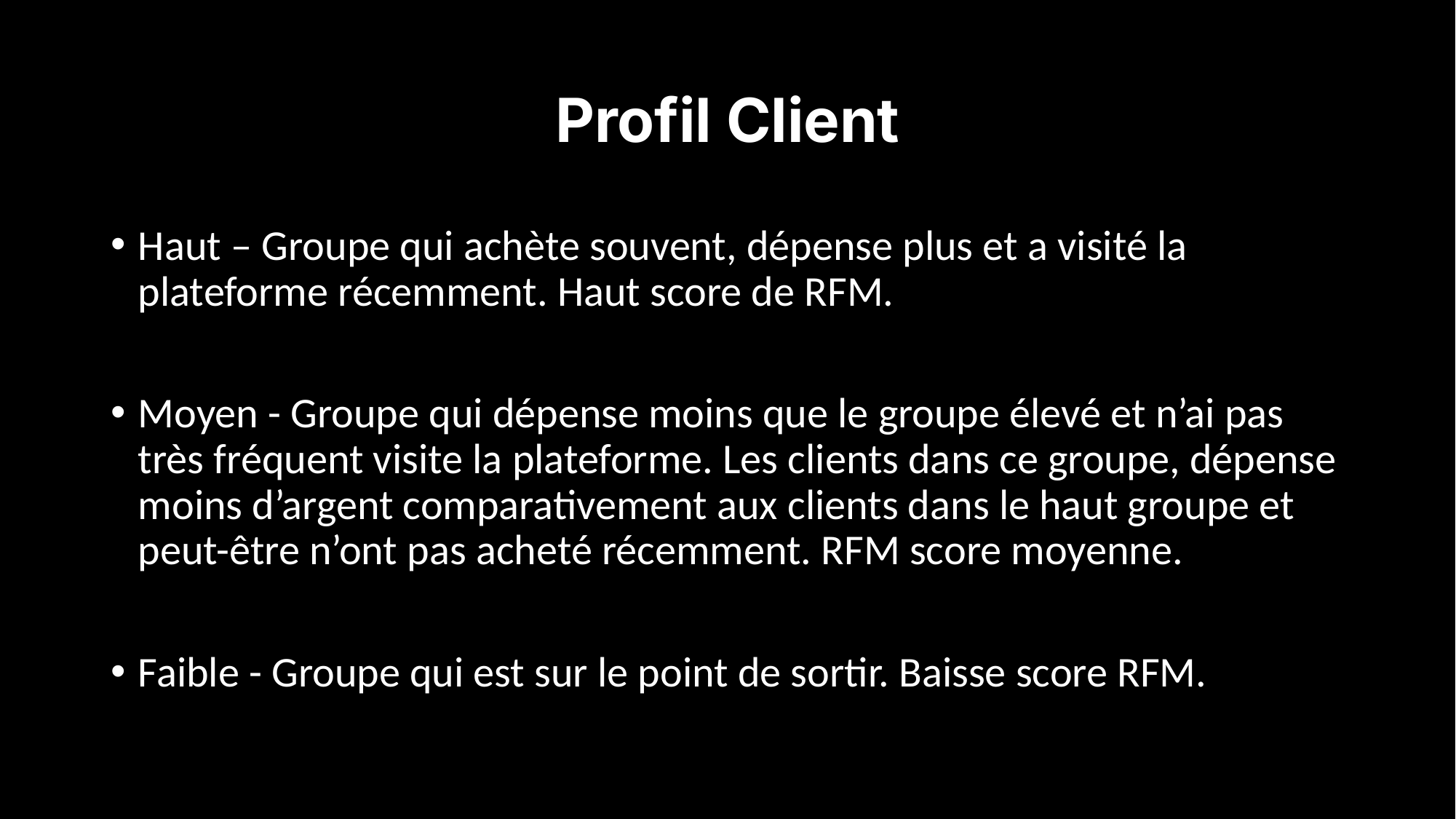

# Profil Client
Haut – Groupe qui achète souvent, dépense plus et a visité la plateforme récemment. Haut score de RFM.

Moyen - Groupe qui dépense moins que le groupe élevé et n’ai pas très fréquent visite la plateforme. Les clients dans ce groupe, dépense moins d’argent comparativement aux clients dans le haut groupe et peut-être n’ont pas acheté récemment. RFM score moyenne.

Faible - Groupe qui est sur le point de sortir. Baisse score RFM.